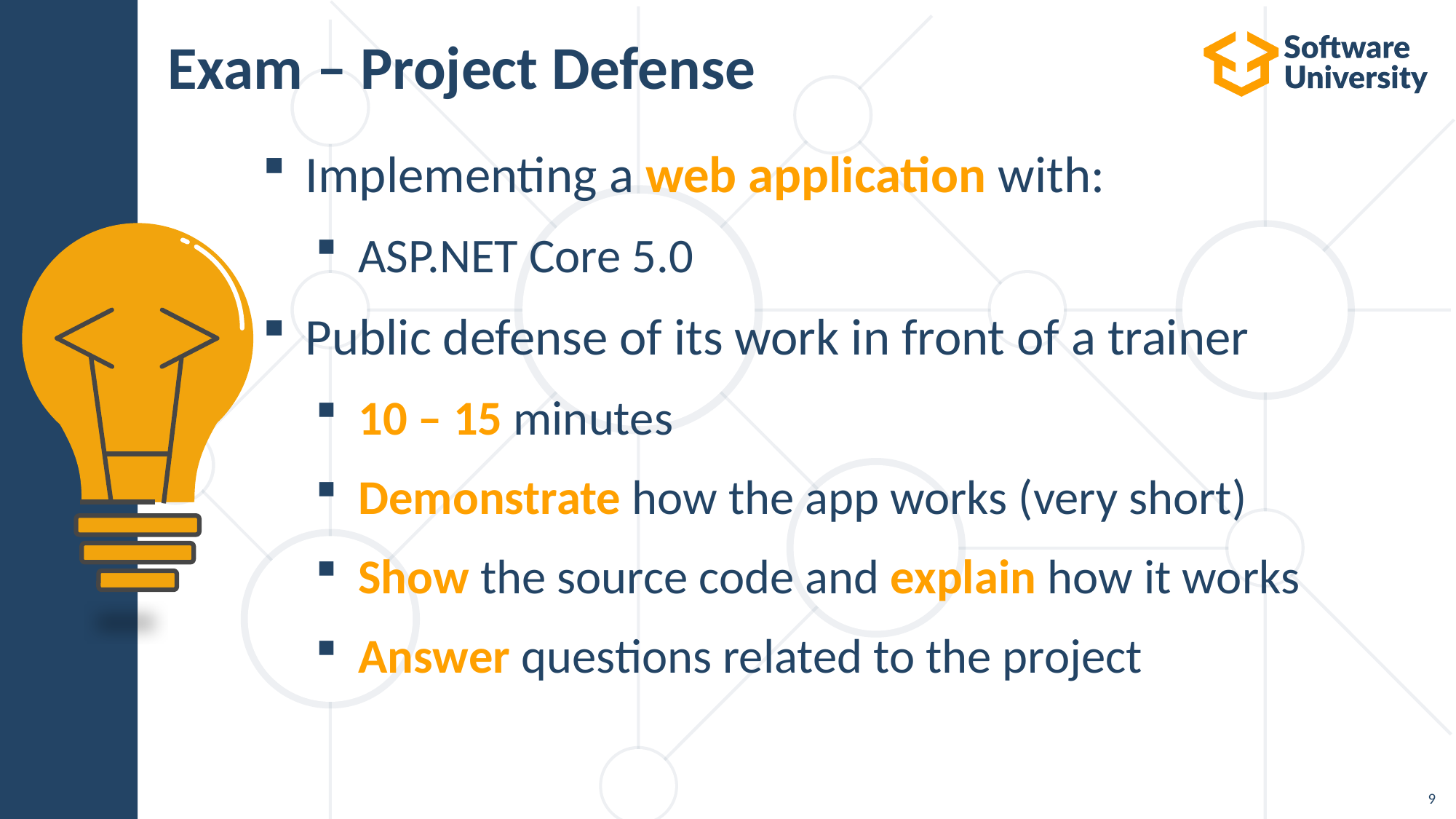

# Exam – Project Defense
Implementing a web application with:
ASP.NET Core 5.0
Public defense of its work in front of a trainer
10 – 15 minutes
Demonstrate how the app works (very short)
Show the source code and explain how it works
Answer questions related to the project
9